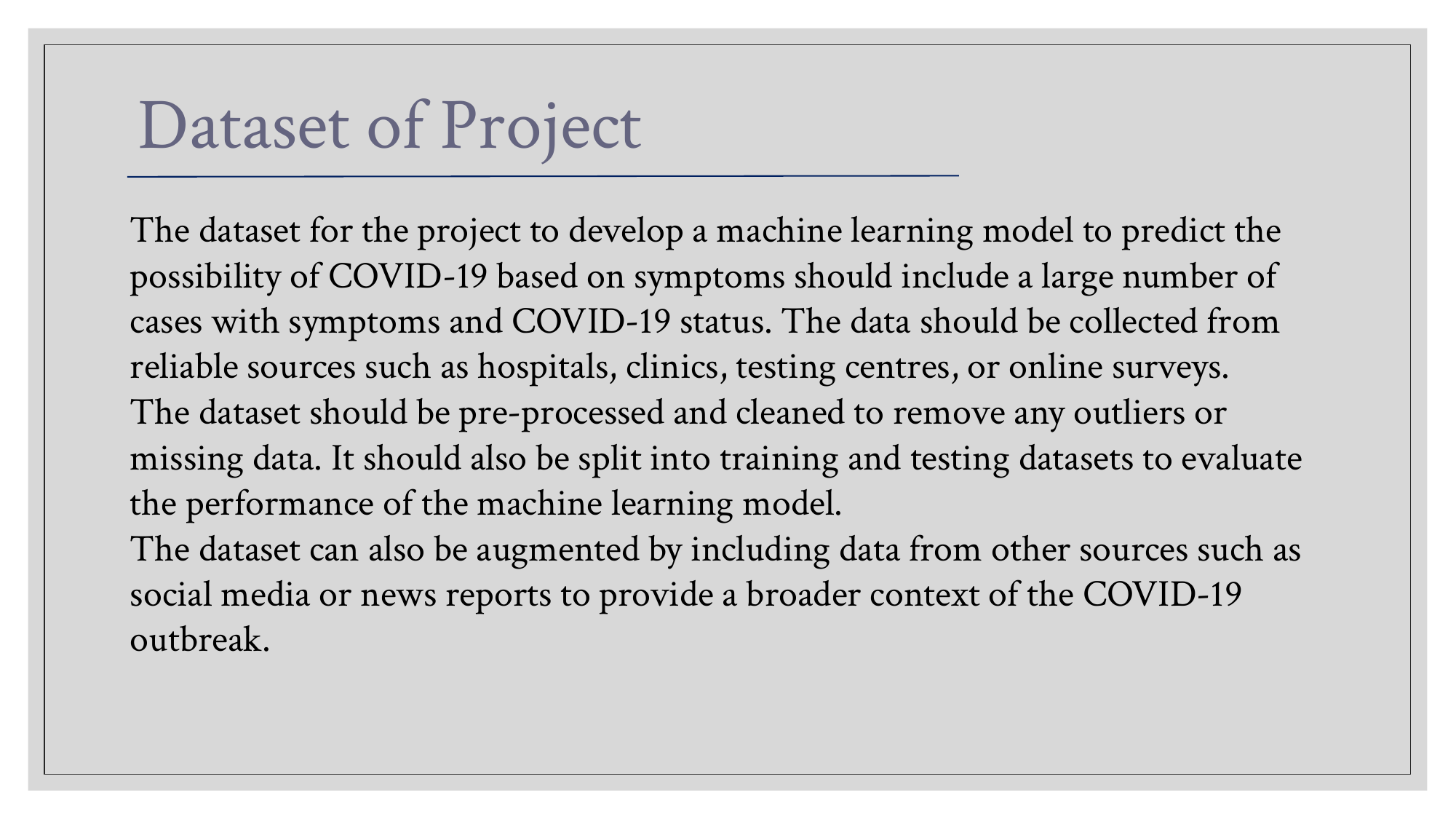

# Dataset of Project
The dataset for the project to develop a machine learning model to predict the possibility of COVID-19 based on symptoms should include a large number of cases with symptoms and COVID-19 status. The data should be collected from reliable sources such as hospitals, clinics, testing centres, or online surveys.
The dataset should be pre-processed and cleaned to remove any outliers or missing data. It should also be split into training and testing datasets to evaluate the performance of the machine learning model.
The dataset can also be augmented by including data from other sources such as social media or news reports to provide a broader context of the COVID-19 outbreak.